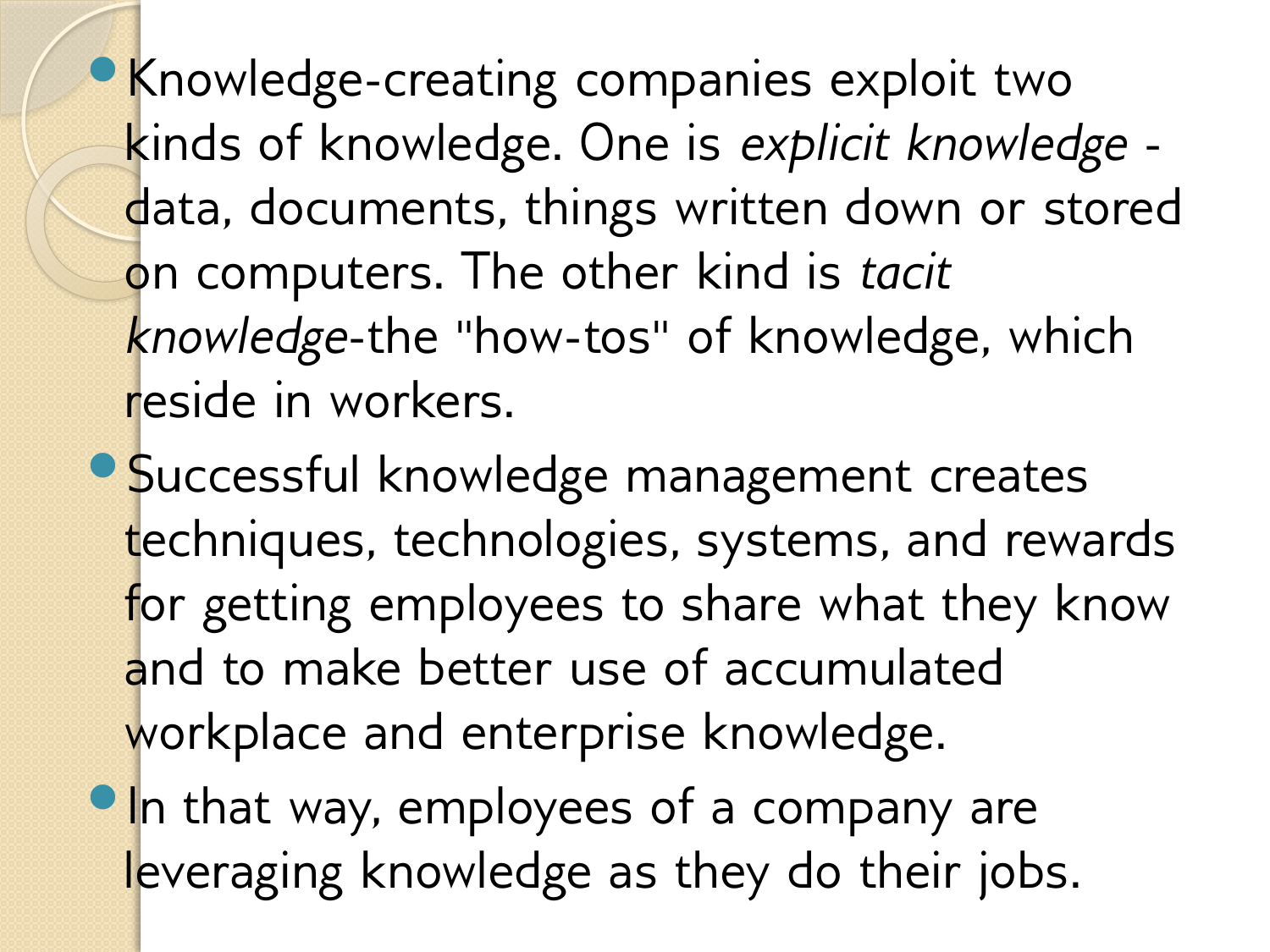

Knowledge-creating companies exploit two kinds of knowledge. One is explicit knowledge - data, documents, things written down or stored on computers. The other kind is tacit knowledge-the "how-tos" of knowledge, which reside in workers.
Successful knowledge management creates techniques, technologies, systems, and rewards for getting employees to share what they know and to make better use of accumulated workplace and enterprise knowledge.
In that way, employees of a company are leveraging knowledge as they do their jobs.